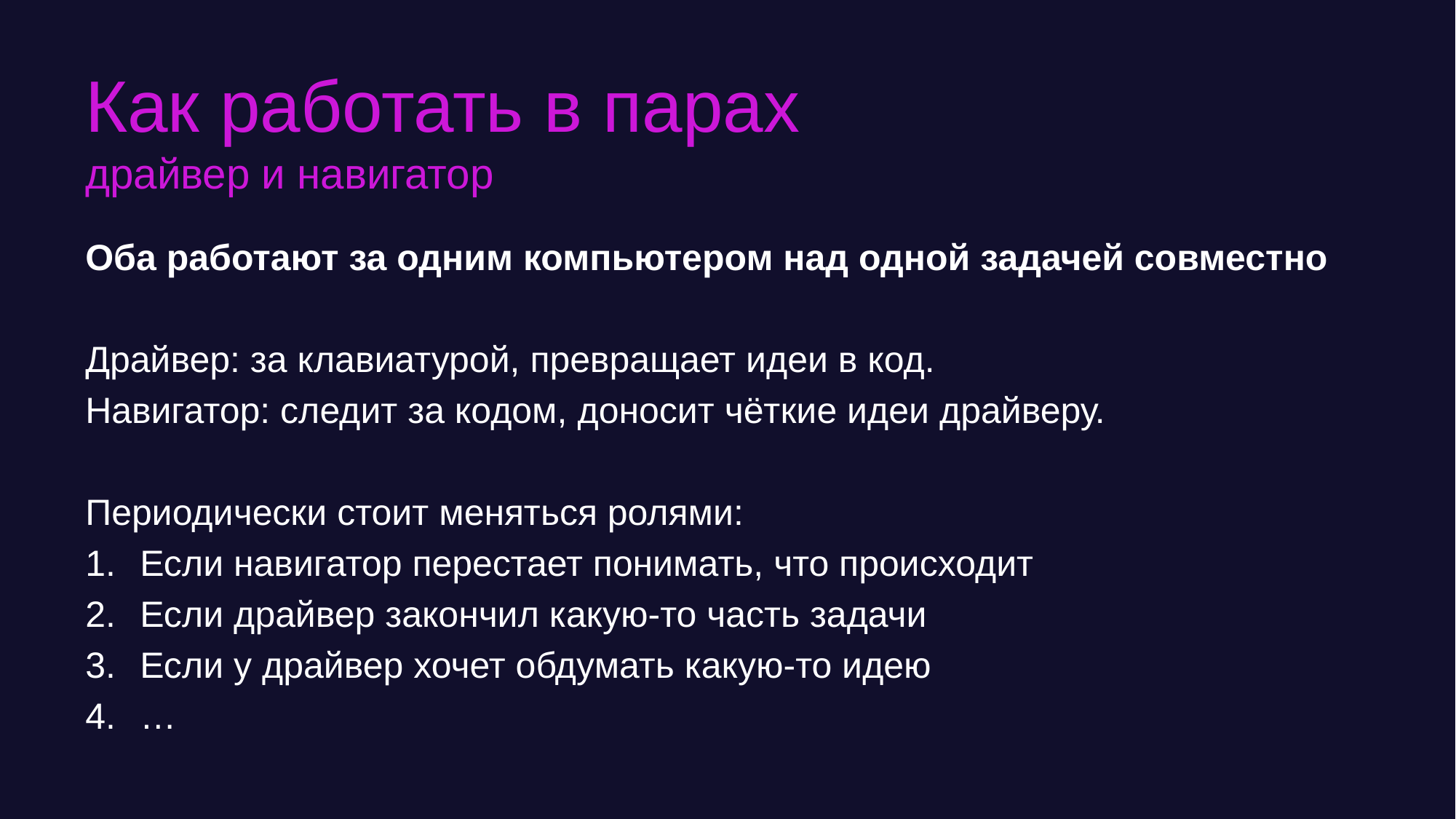

# Как работать в парах драйвер и навигатор
Оба работают за одним компьютером над одной задачей совместно

Драйвер: за клавиатурой, превращает идеи в код.
Навигатор: следит за кодом, доносит чёткие идеи драйверу.

Периодически стоит меняться ролями:
Если навигатор перестает понимать, что происходит
Если драйвер закончил какую-то часть задачи
Если у драйвер хочет обдумать какую-то идею
…